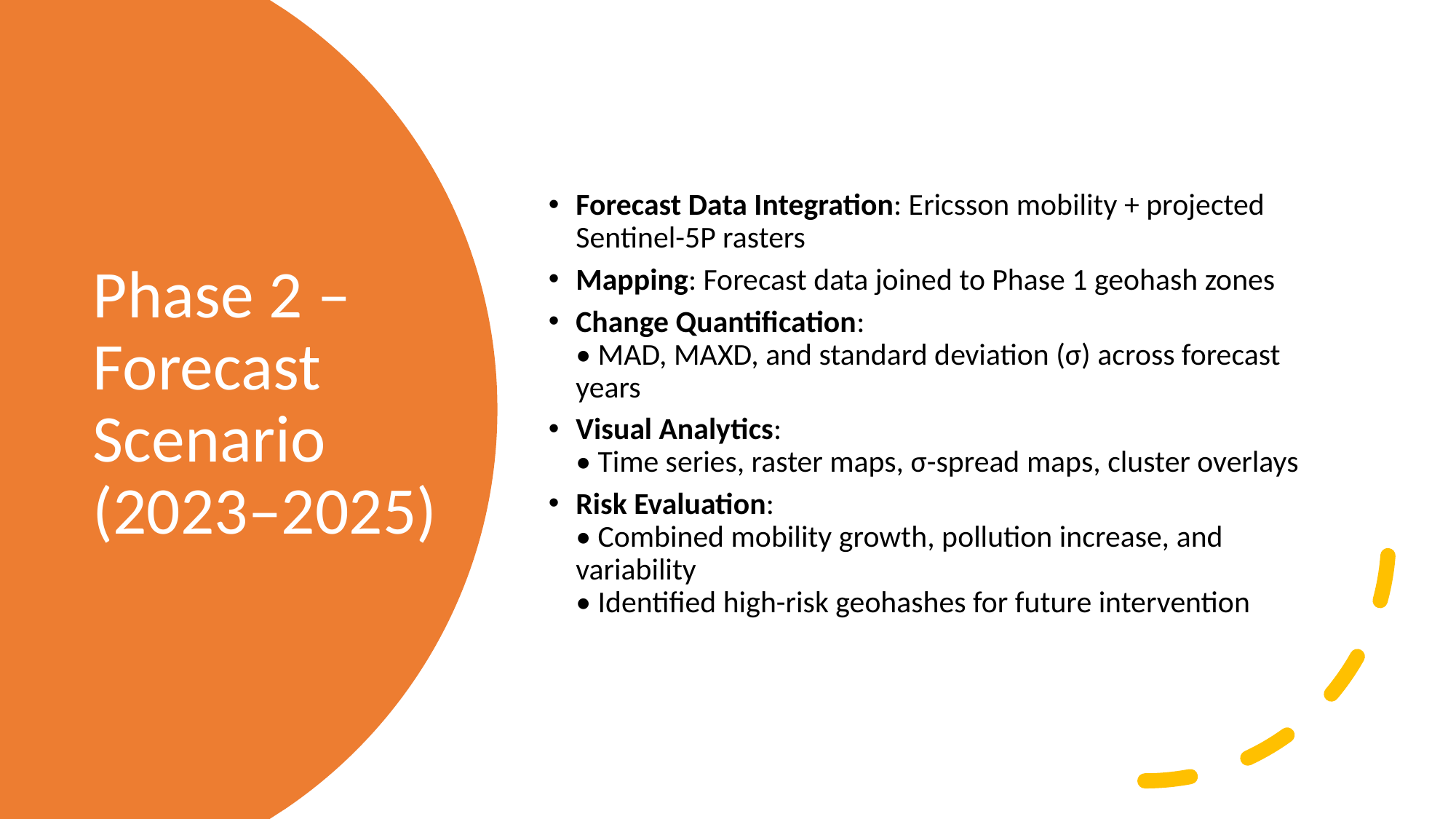

Forecast Data Integration: Ericsson mobility + projected Sentinel-5P rasters
Mapping: Forecast data joined to Phase 1 geohash zones
Change Quantification:
• MAD, MAXD, and standard deviation (σ) across forecast years
Visual Analytics:
• Time series, raster maps, σ-spread maps, cluster overlays
Risk Evaluation:
• Combined mobility growth, pollution increase, and variability
• Identified high-risk geohashes for future intervention
Phase 2 – Forecast Scenario (2023–2025)